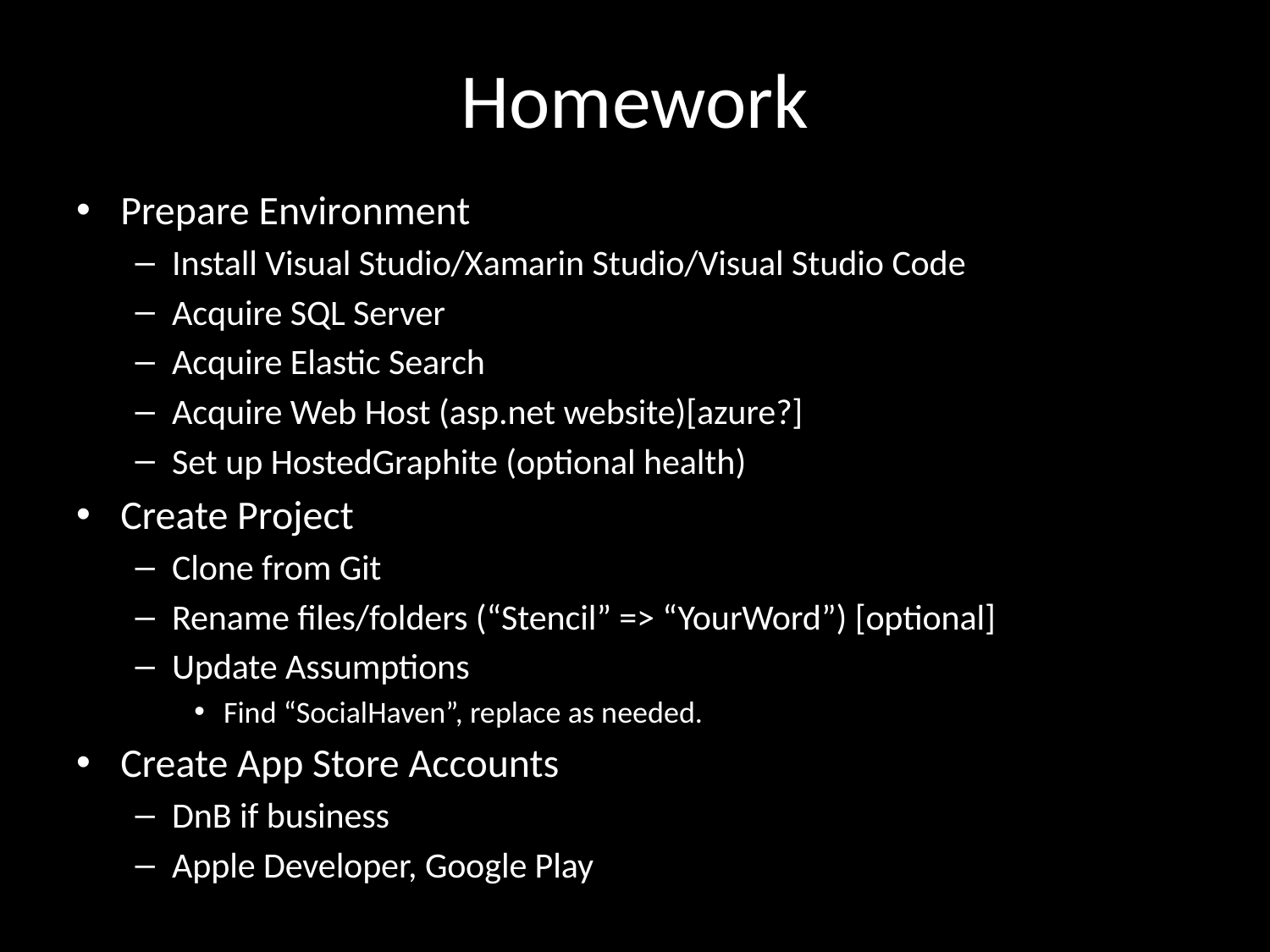

# Homework
Prepare Environment
Install Visual Studio/Xamarin Studio/Visual Studio Code
Acquire SQL Server
Acquire Elastic Search
Acquire Web Host (asp.net website)[azure?]
Set up HostedGraphite (optional health)
Create Project
Clone from Git
Rename files/folders (“Stencil” => “YourWord”) [optional]
Update Assumptions
Find “SocialHaven”, replace as needed.
Create App Store Accounts
DnB if business
Apple Developer, Google Play